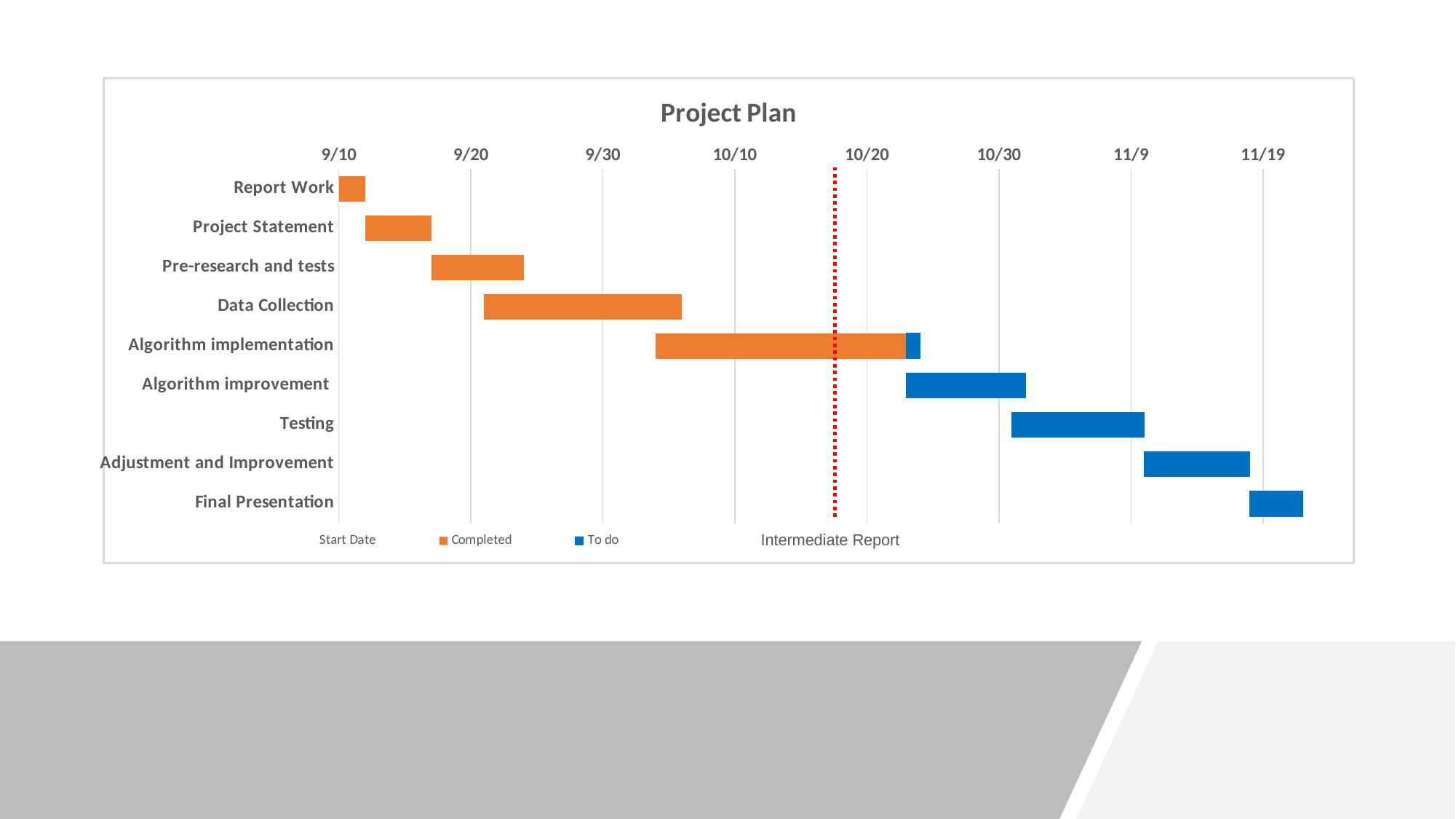

### Chart: Project Plan

| Category | Start Date | Completed | To do |
|---|---|---|---|
| Report Work | 43353.0 | 2.0 | 0.0 |
| Project Statement | 43355.0 | 5.0 | 0.0 |
| Pre-research and tests | 43360.0 | 7.0 | 0.0 |
| Data Collection | 43364.0 | 15.0 | 0.0 |
| Algorithm implementation | 43377.0 | 19.0 | 1.0 |
| Algorithm improvement  | 43396.0 | 0.0 | 9.0 |
| Testing | 43404.0 | 0.0 | 10.0 |
| Adjustment and Improvement | 43414.0 | 0.0 | 8.0 |
| Final Presentation | 43422.0 | 0.0 | 4.0 |
Intermediate Report